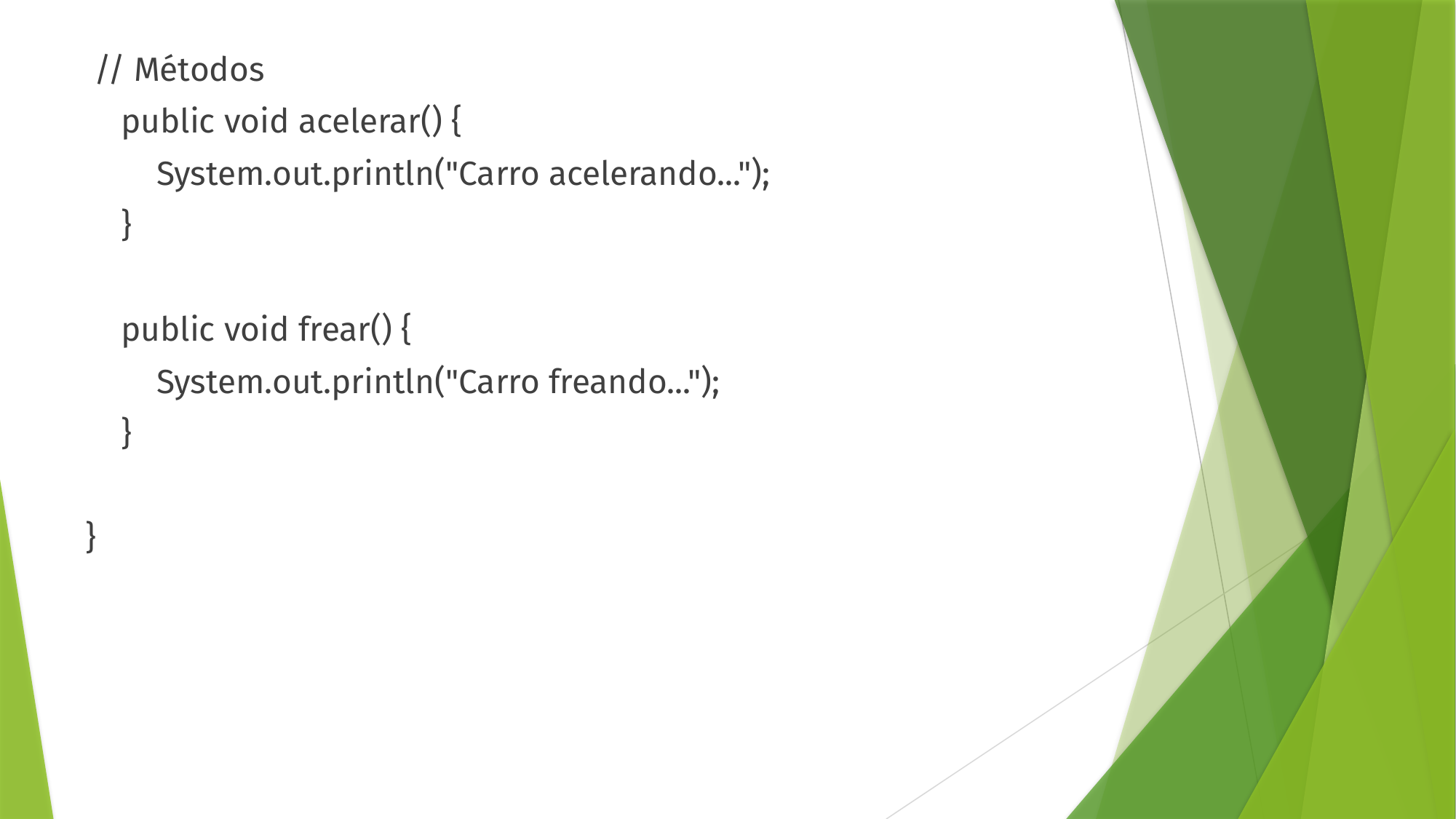

// Métodos
    public void acelerar() {
        System.out.println("Carro acelerando...");
    }

    public void frear() {
        System.out.println("Carro freando...");
    }

}